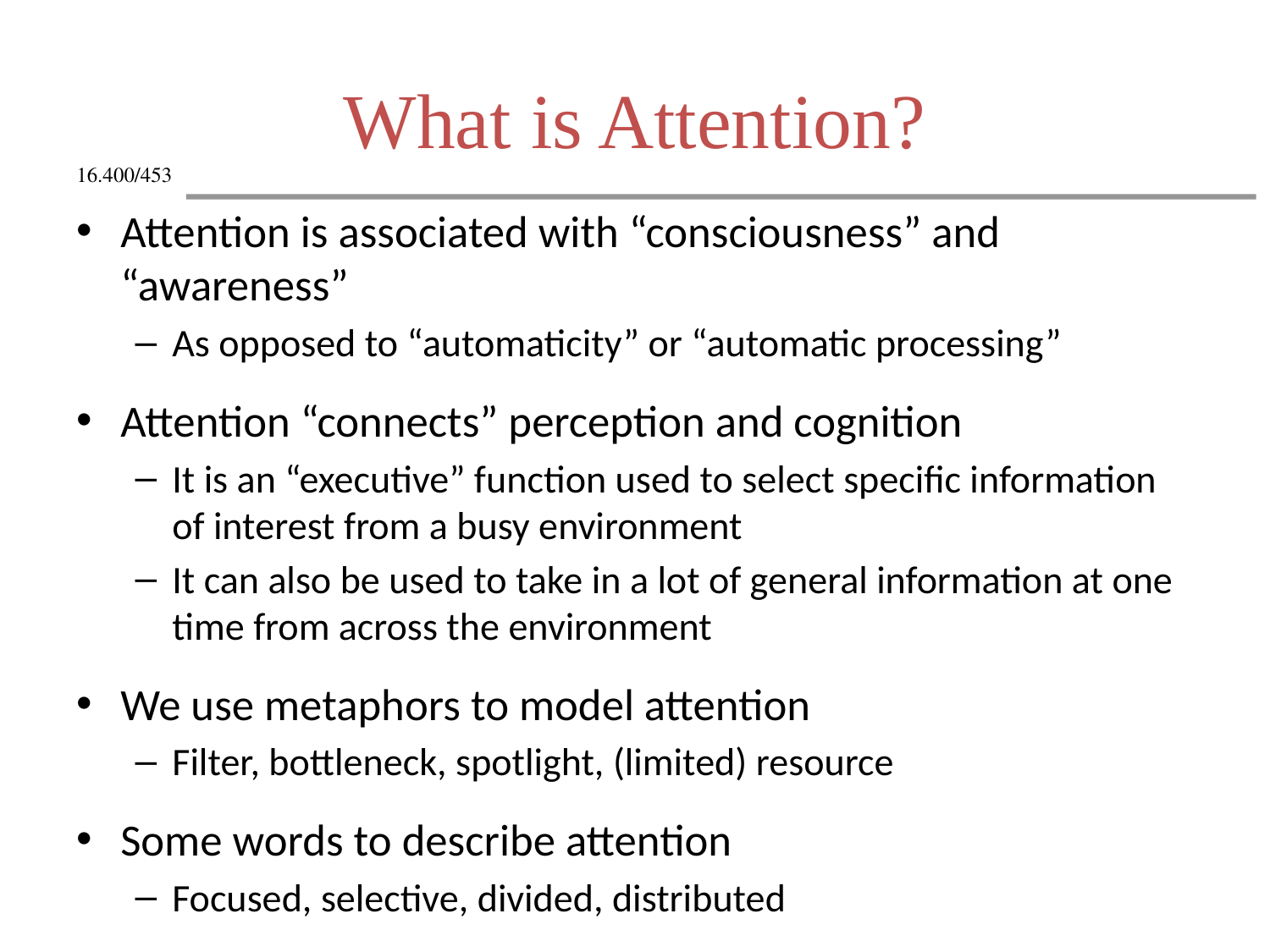

# What is Attention?
Attention is associated with “consciousness” and “awareness”
As opposed to “automaticity” or “automatic processing”
Attention “connects” perception and cognition
It is an “executive” function used to select specific information of interest from a busy environment
It can also be used to take in a lot of general information at one time from across the environment
We use metaphors to model attention
Filter, bottleneck, spotlight, (limited) resource
Some words to describe attention
Focused, selective, divided, distributed